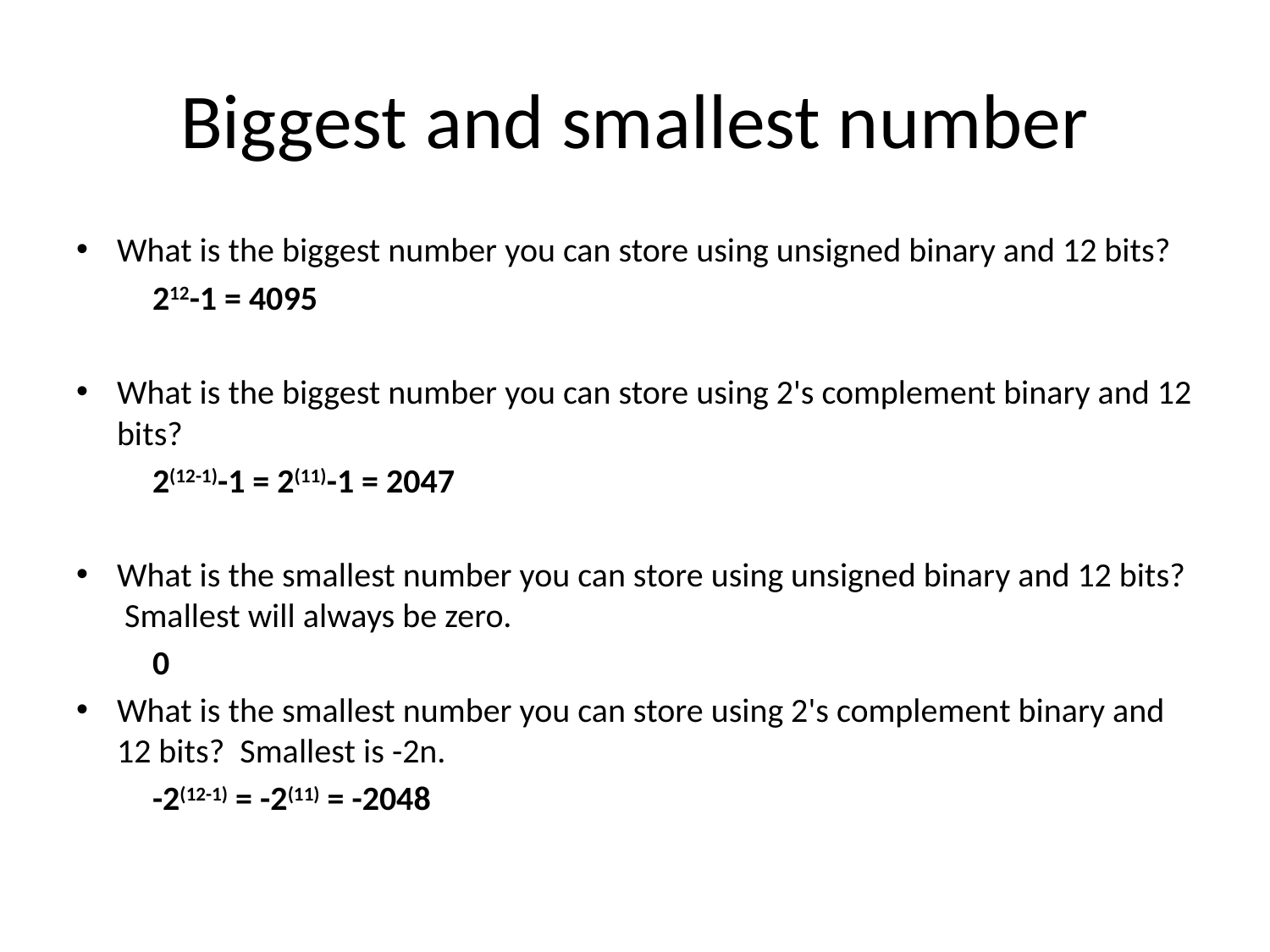

# Biggest and smallest number
What is the biggest number you can store using unsigned binary and 12 bits?
	212-1 = 4095

What is the biggest number you can store using 2's complement binary and 12 bits?
	2(12-1)-1 = 2(11)-1 = 2047

What is the smallest number you can store using unsigned binary and 12 bits?  Smallest will always be zero.
	0
What is the smallest number you can store using 2's complement binary and 12 bits?  Smallest is -2n.
	-2(12-1) = -2(11) = -2048